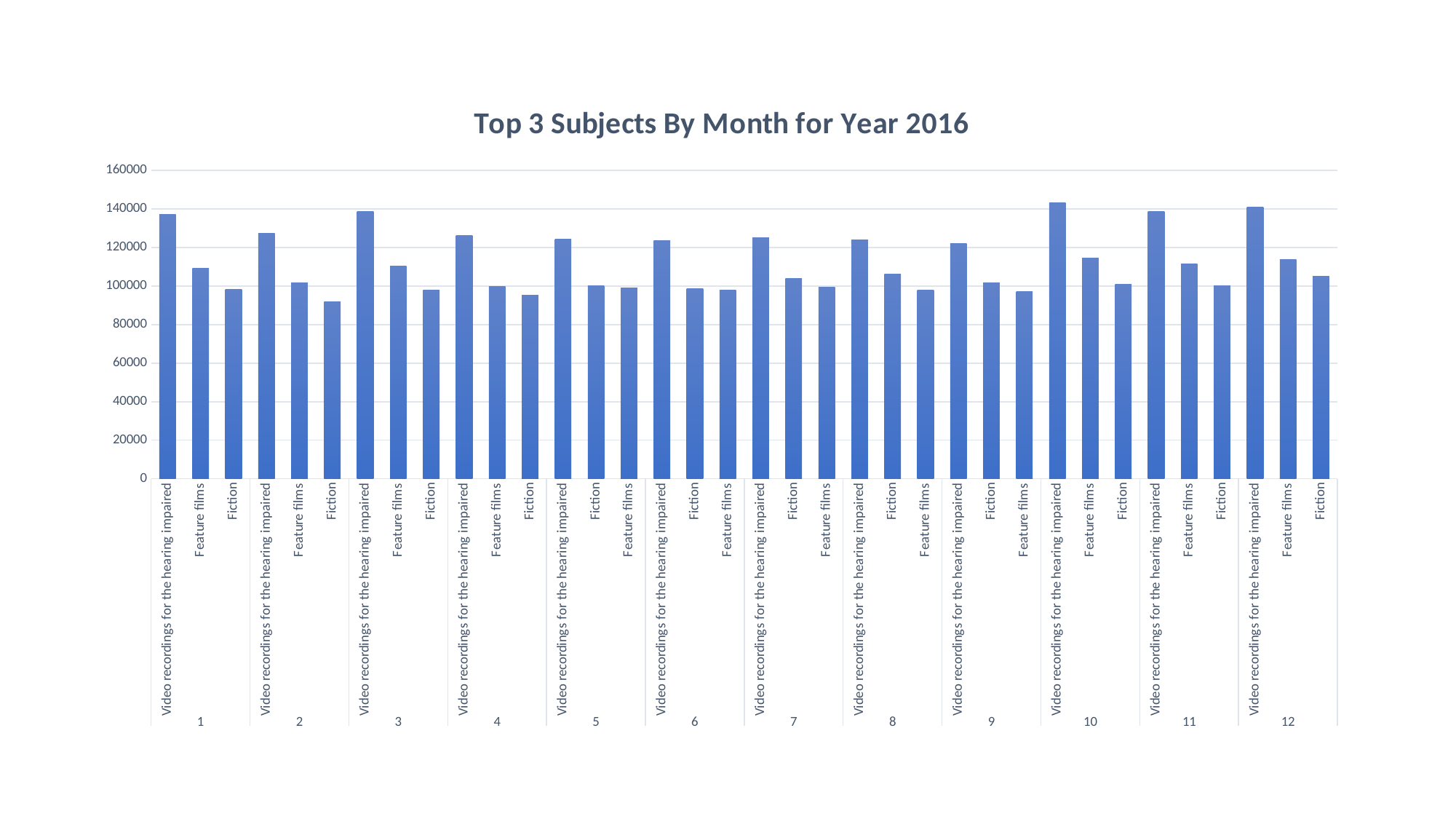

### Chart: Top 3 Subjects By Month for Year 2016

| Category |  |
|---|---|
| Video recordings for the hearing impaired | 137052.0 |
| Feature films | 109304.0 |
| Fiction | 98202.0 |
| Video recordings for the hearing impaired | 127528.0 |
| Feature films | 101765.0 |
| Fiction | 91787.0 |
| Video recordings for the hearing impaired | 138543.0 |
| Feature films | 110448.0 |
| Fiction | 97839.0 |
| Video recordings for the hearing impaired | 126298.0 |
| Feature films | 99788.0 |
| Fiction | 95307.0 |
| Video recordings for the hearing impaired | 124287.0 |
| Fiction | 100254.0 |
| Feature films | 99061.0 |
| Video recordings for the hearing impaired | 123660.0 |
| Fiction | 98504.0 |
| Feature films | 97886.0 |
| Video recordings for the hearing impaired | 125093.0 |
| Fiction | 103969.0 |
| Feature films | 99531.0 |
| Video recordings for the hearing impaired | 123871.0 |
| Fiction | 106067.0 |
| Feature films | 97989.0 |
| Video recordings for the hearing impaired | 121939.0 |
| Fiction | 101528.0 |
| Feature films | 97016.0 |
| Video recordings for the hearing impaired | 143199.0 |
| Feature films | 114583.0 |
| Fiction | 100854.0 |
| Video recordings for the hearing impaired | 138773.0 |
| Feature films | 111437.0 |
| Fiction | 100003.0 |
| Video recordings for the hearing impaired | 140838.0 |
| Feature films | 113679.0 |
| Fiction | 105148.0 |